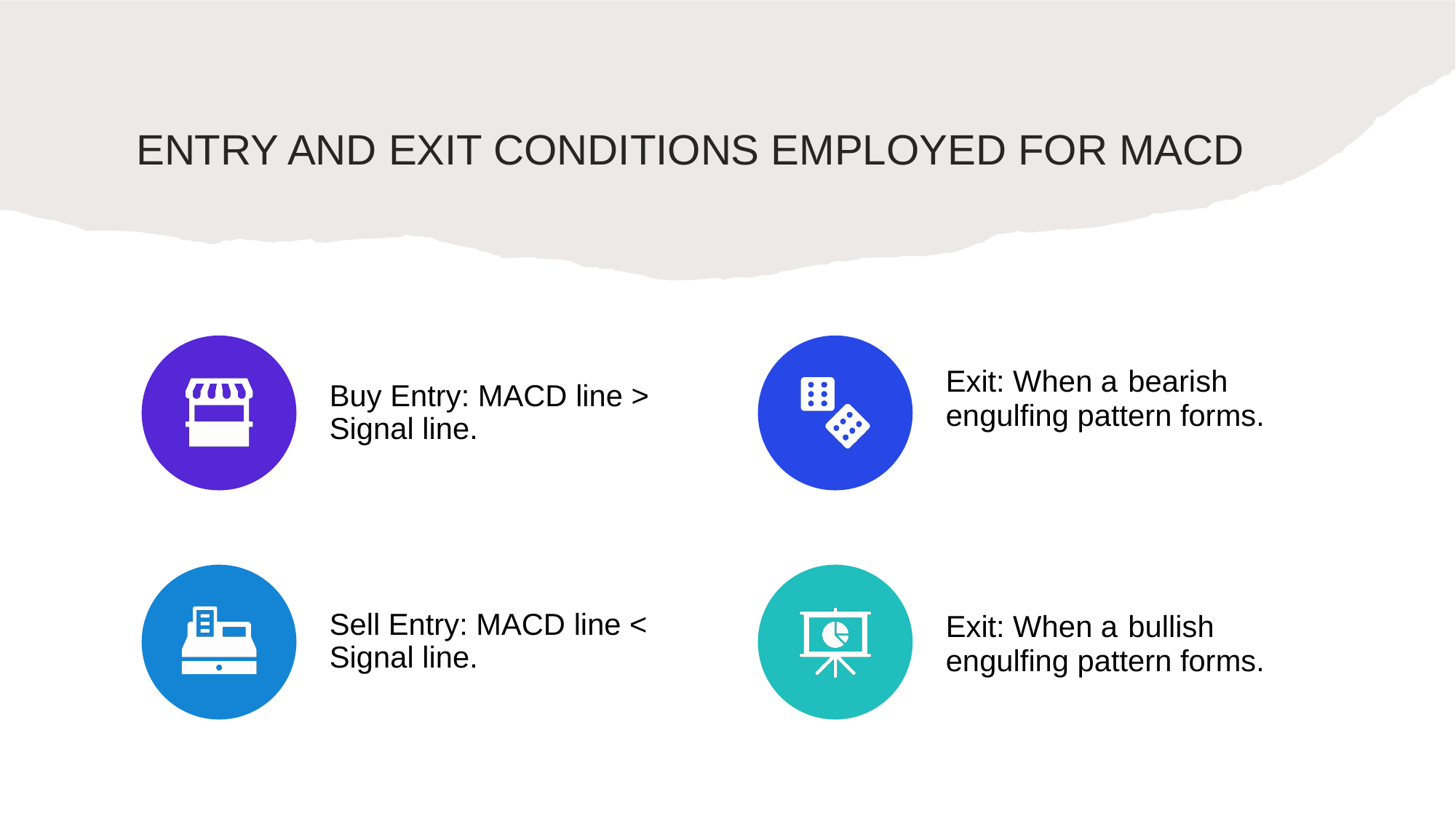

ENTRY AND EXIT CONDITIONS EMPLOYED FOR MACD

Buy Entry: MACD line > Signal line.

Exit: When a bearish engulfing pattern forms.

Sell Entry: MACD line < Signal line.

Exit: When a bullish engulfing pattern forms.